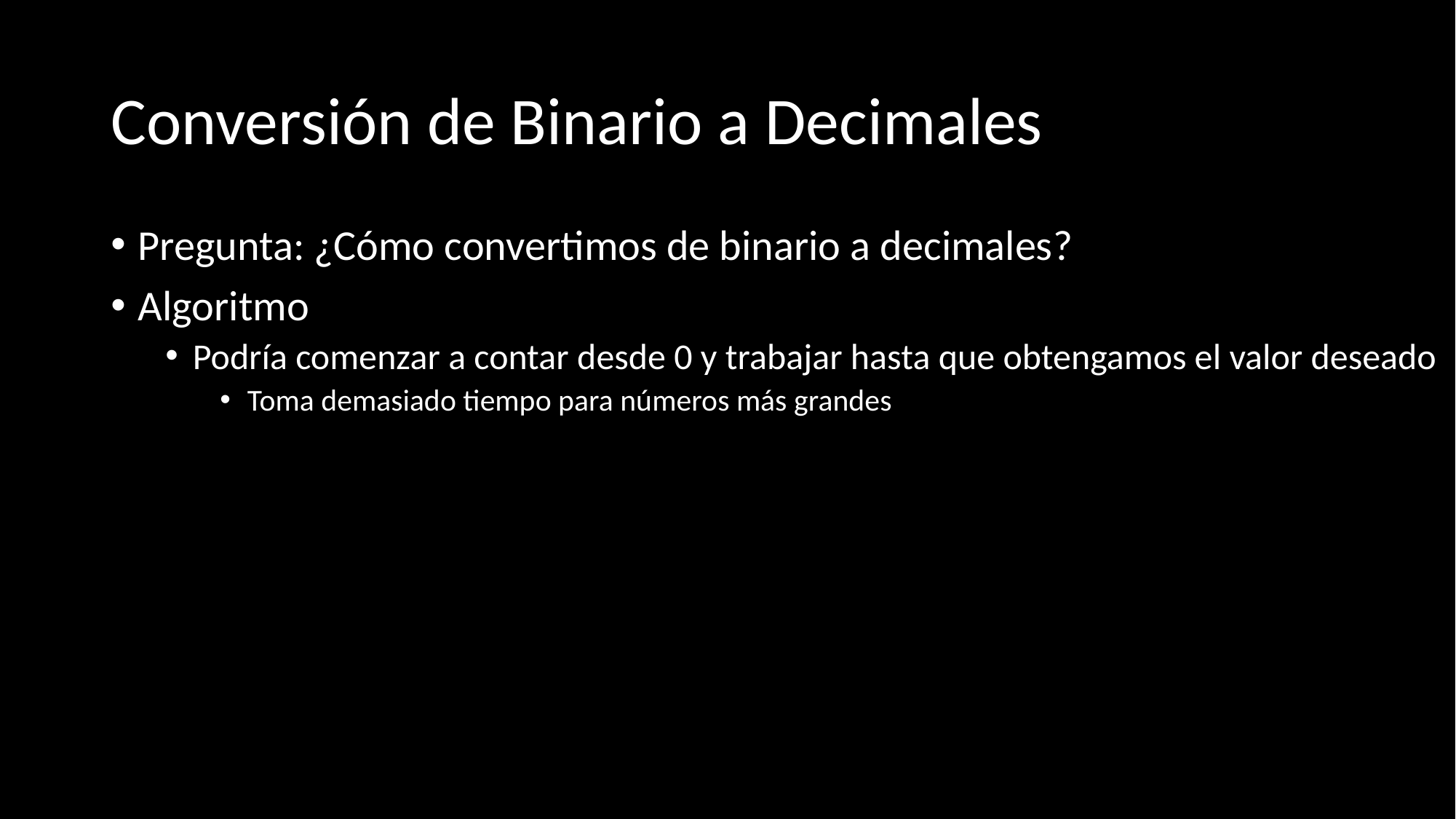

# Conversión de Binario a Decimales
Pregunta: ¿Cómo convertimos de binario a decimales?
Algoritmo
Podría comenzar a contar desde 0 y trabajar hasta que obtengamos el valor deseado
Toma demasiado tiempo para números más grandes